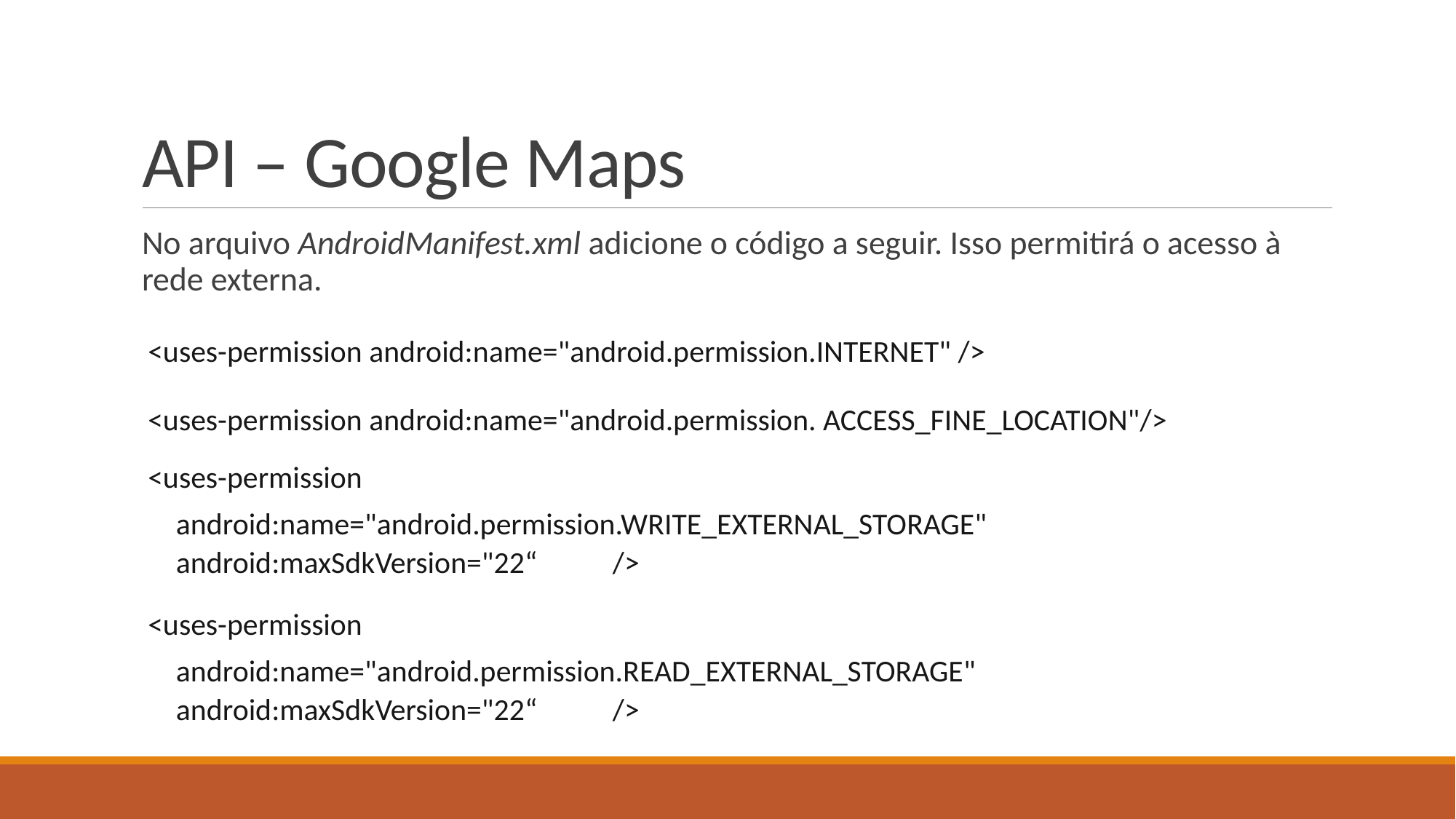

# API – Google Maps
No arquivo AndroidManifest.xml adicione o código a seguir. Isso permitirá o acesso à rede externa.
<uses-permission android:name="android.permission.INTERNET" />
<uses-permission android:name="android.permission. ACCESS_FINE_LOCATION"/>
<uses-permission
android:name="android.permission.WRITE_EXTERNAL_STORAGE"     android:maxSdkVersion="22“	/>
<uses-permission
android:name="android.permission.READ_EXTERNAL_STORAGE"     android:maxSdkVersion="22“	/>